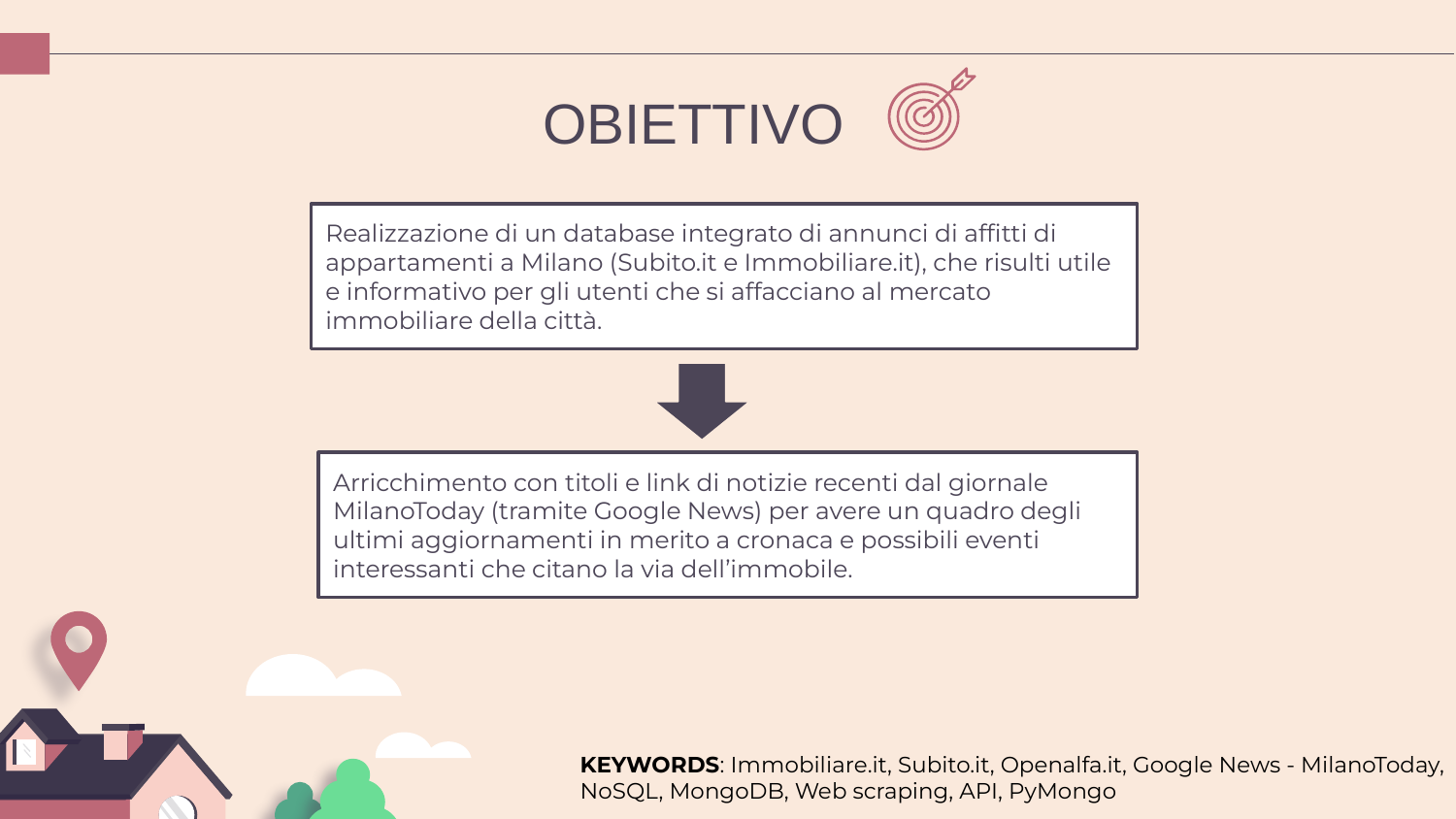

# OBIETTIVO
Realizzazione di un database integrato di annunci di affitti di appartamenti a Milano (Subito.it e Immobiliare.it), che risulti utile e informativo per gli utenti che si affacciano al mercato immobiliare della città.

Arricchimento con titoli e link di notizie recenti dal giornale MilanoToday (tramite Google News) per avere un quadro degli ultimi aggiornamenti in merito a cronaca e possibili eventi interessanti che citano la via dell’immobile.

KEYWORDS: Immobiliare.it, Subito.it, Openalfa.it, Google News - MilanoToday, NoSQL, MongoDB, Web scraping, API, PyMongo